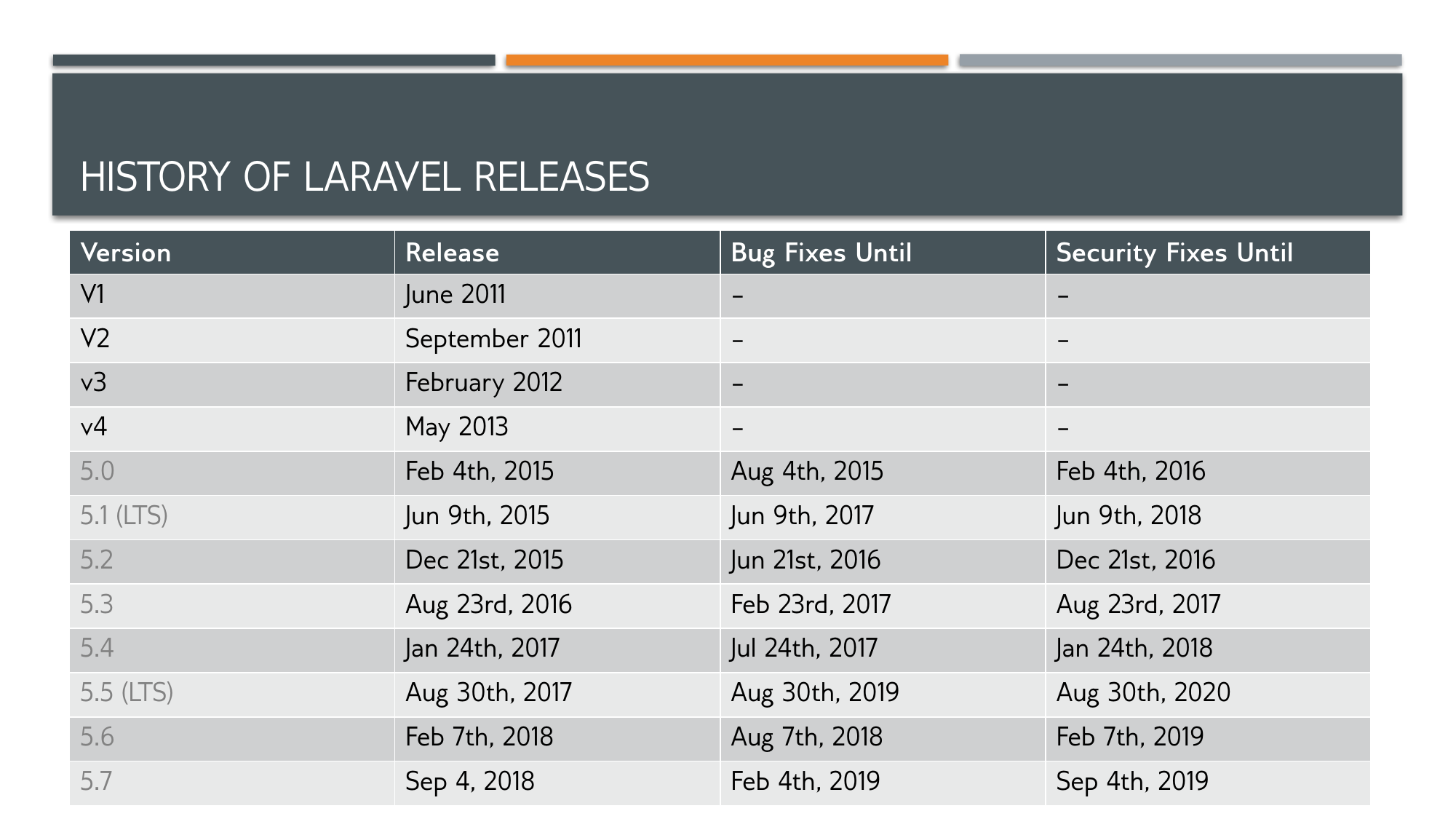

# History of Laravel Releases
| Version | Release | Bug Fixes Until | Security Fixes Until |
| --- | --- | --- | --- |
| V1 | June 2011 | – | – |
| V2 | September 2011 | – | – |
| v3 | February 2012 | – | – |
| v4 | May 2013 | – | – |
| 5.0 | Feb 4th, 2015 | Aug 4th, 2015 | Feb 4th, 2016 |
| 5.1 (LTS) | Jun 9th, 2015 | Jun 9th, 2017 | Jun 9th, 2018 |
| 5.2 | Dec 21st, 2015 | Jun 21st, 2016 | Dec 21st, 2016 |
| 5.3 | Aug 23rd, 2016 | Feb 23rd, 2017 | Aug 23rd, 2017 |
| 5.4 | Jan 24th, 2017 | Jul 24th, 2017 | Jan 24th, 2018 |
| 5.5 (LTS) | Aug 30th, 2017 | Aug 30th, 2019 | Aug 30th, 2020 |
| 5.6 | Feb 7th, 2018 | Aug 7th, 2018 | Feb 7th, 2019 |
| 5.7 | Sep 4, 2018 | Feb 4th, 2019 | Sep 4th, 2019 |